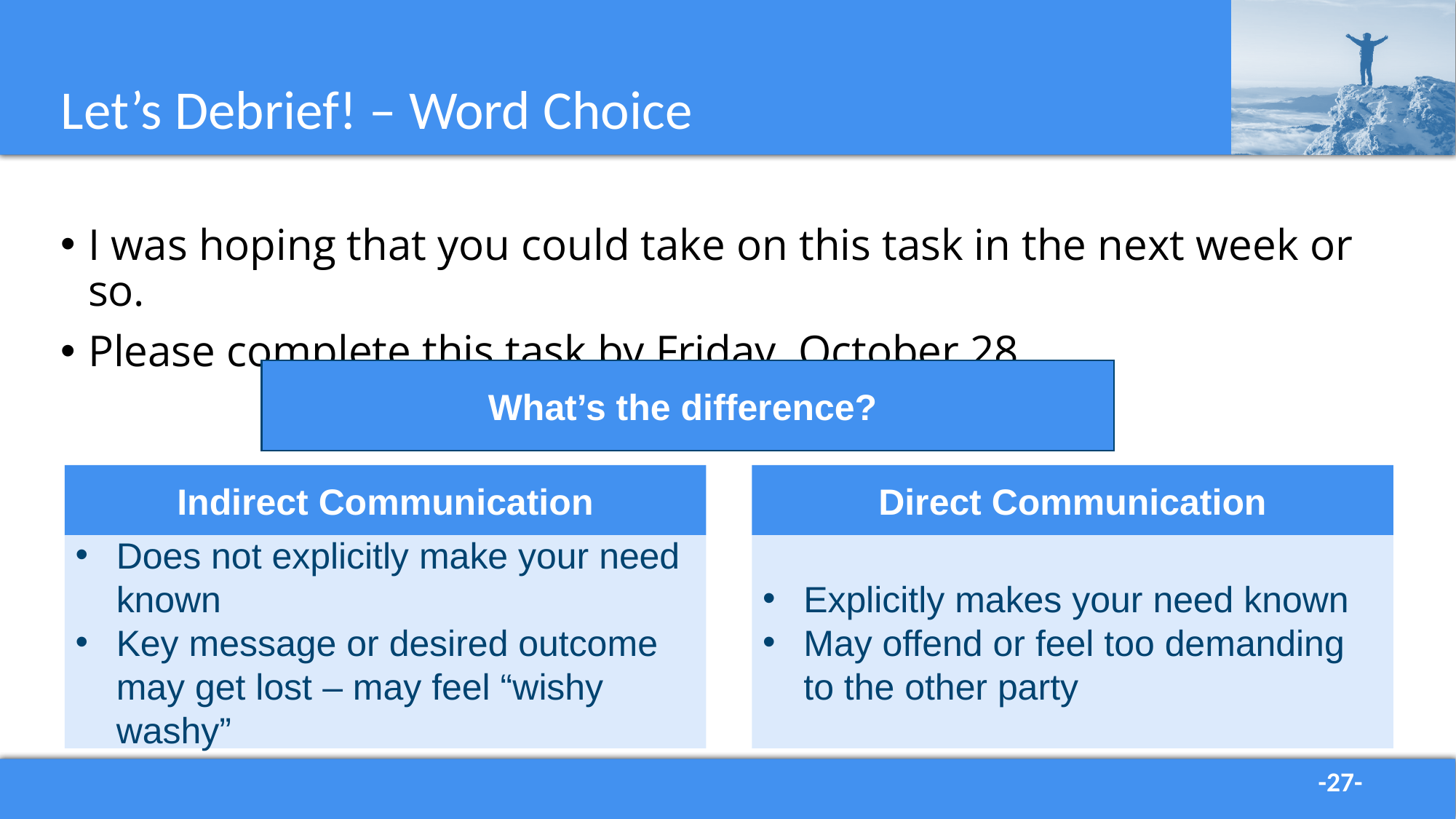

# Let’s Debrief! – Word Choice
I was hoping that you could take on this task in the next week or so.
Please complete this task by Friday, October 28.
What’s the difference?
Direct Communication
Indirect Communication
Explicitly makes your need known
May offend or feel too demanding to the other party
Does not explicitly make your need known
Key message or desired outcome may get lost – may feel “wishy washy”